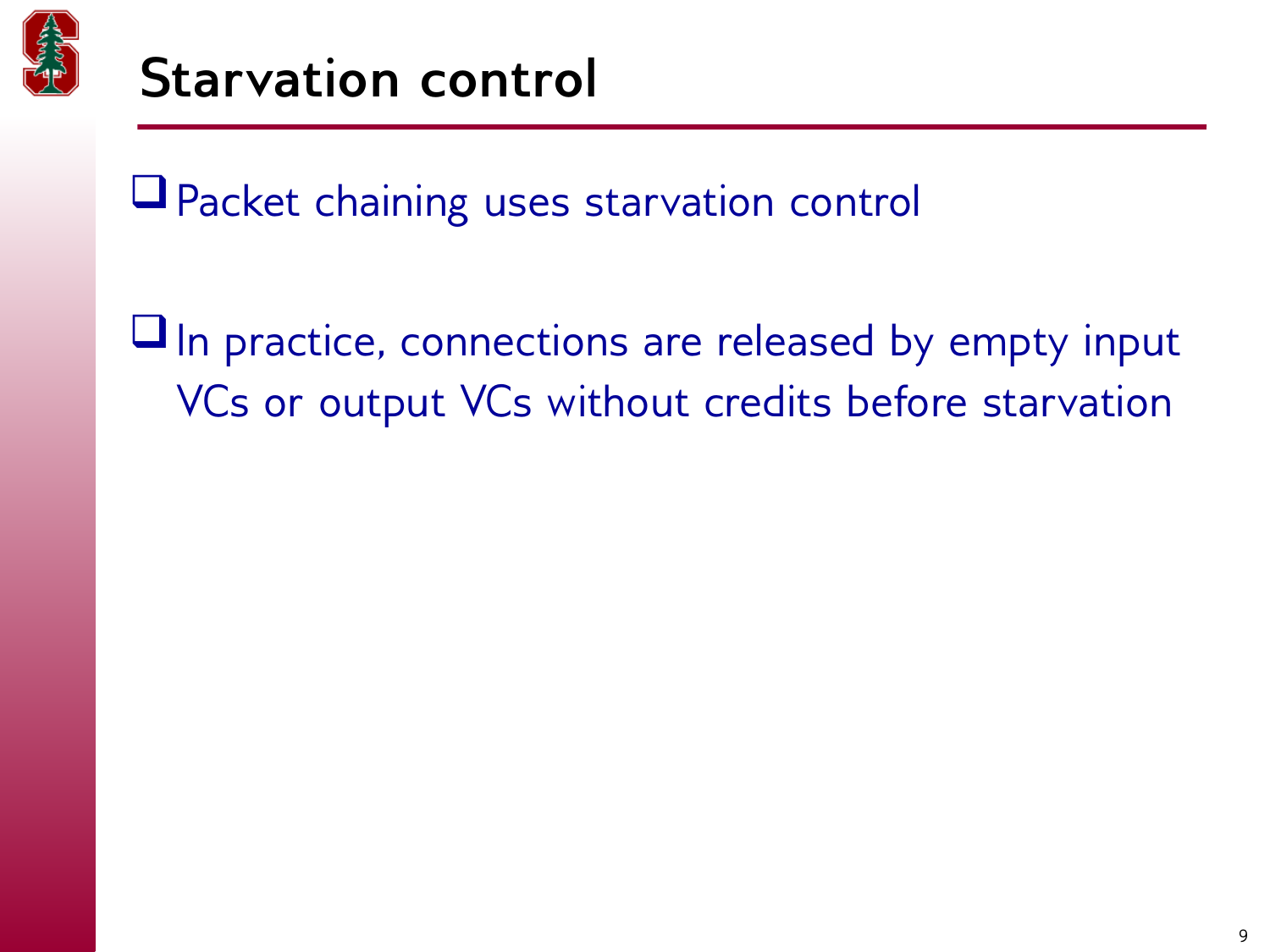

# Starvation control
Packet chaining uses starvation control

In practice, connections are released by empty input VCs or output VCs without credits before starvation